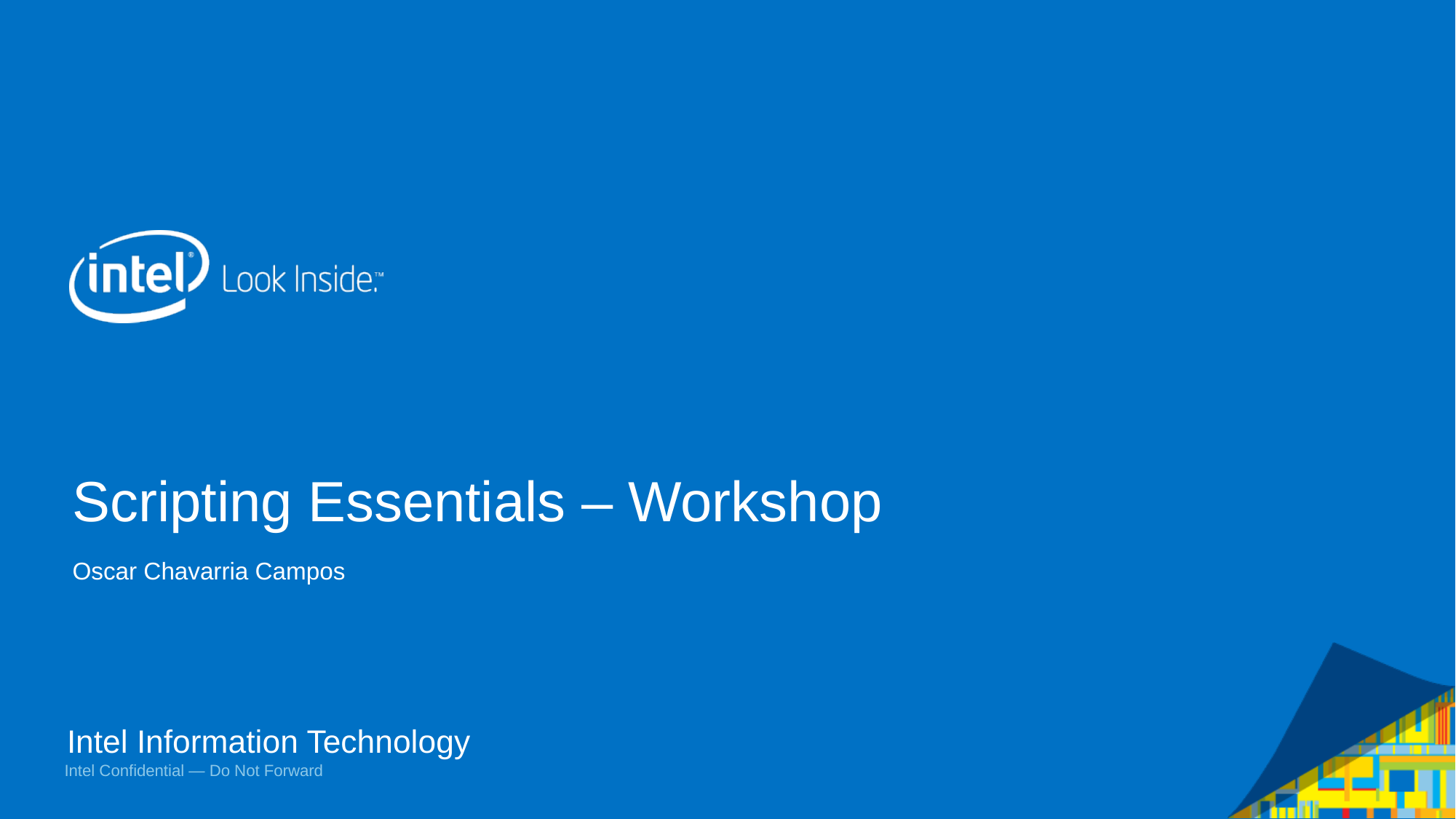

# Scripting Essentials – Workshop
Oscar Chavarria Campos